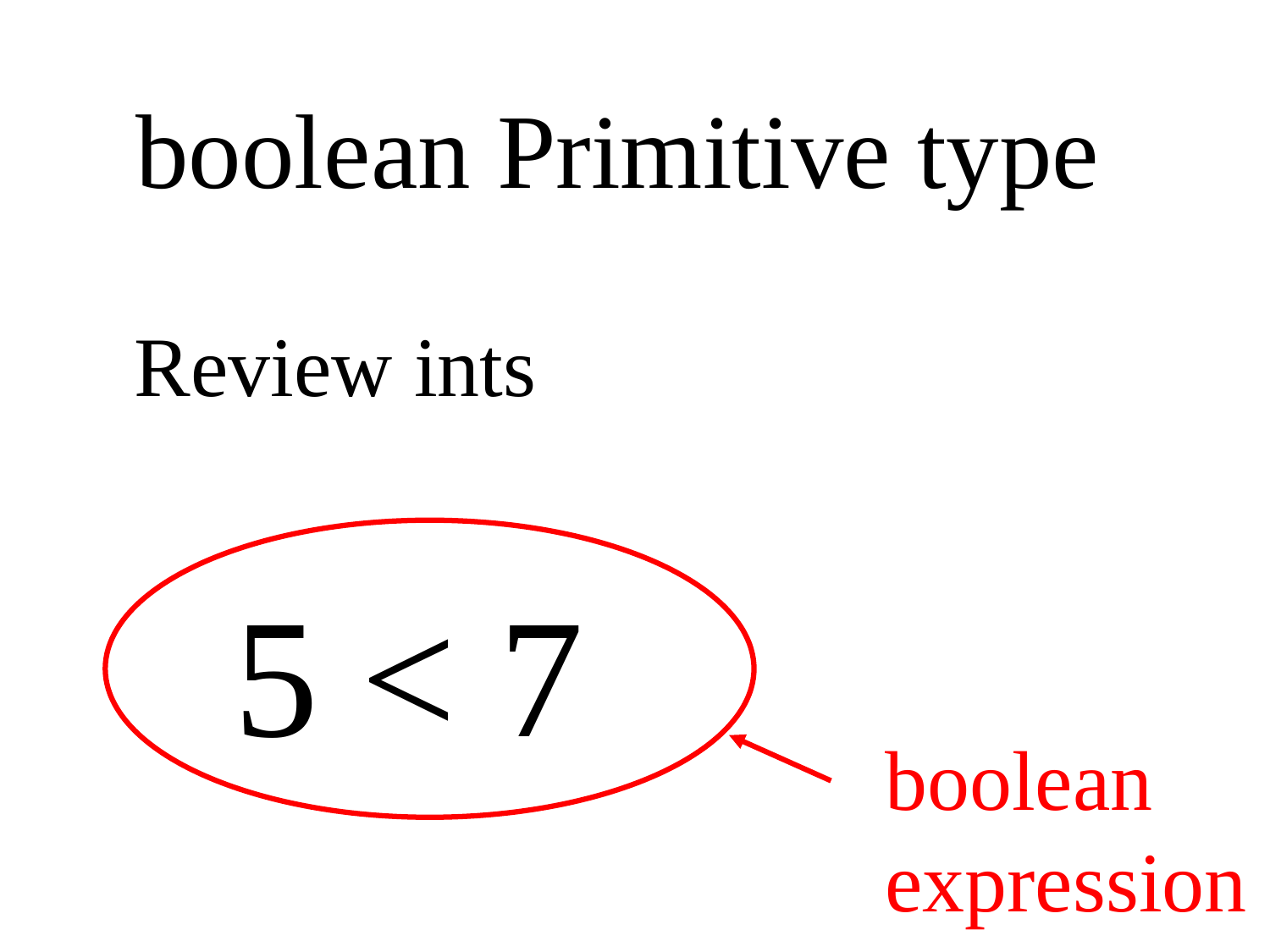

boolean Primitive type

Review ints

5 < 7
boolean
expression